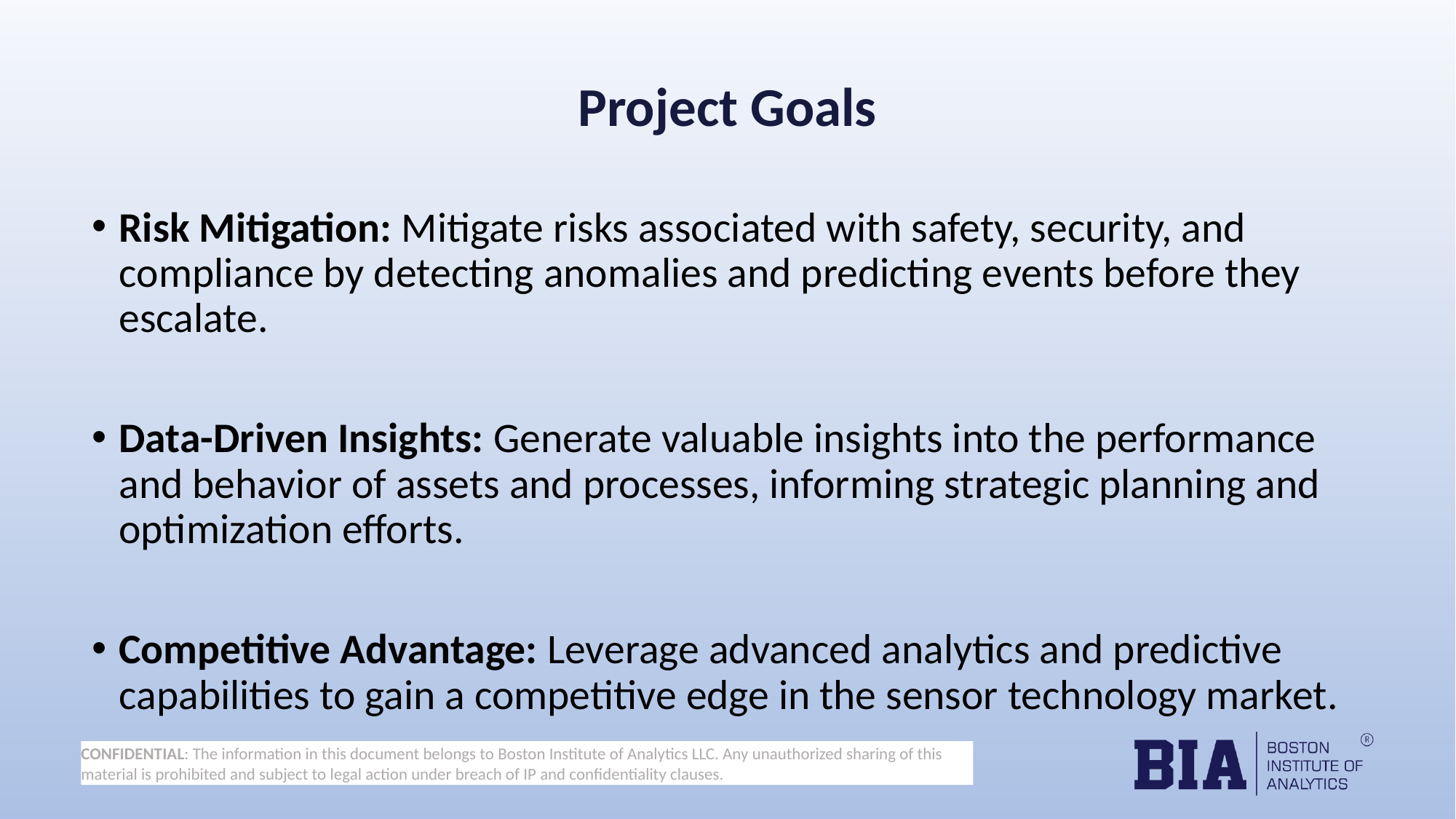

# Project Goals
Risk Mitigation: Mitigate risks associated with safety, security, and compliance by detecting anomalies and predicting events before they escalate.

Data-Driven Insights: Generate valuable insights into the performance and behavior of assets and processes, informing strategic planning and optimization efforts.

Competitive Advantage: Leverage advanced analytics and predictive capabilities to gain a competitive edge in the sensor technology market.